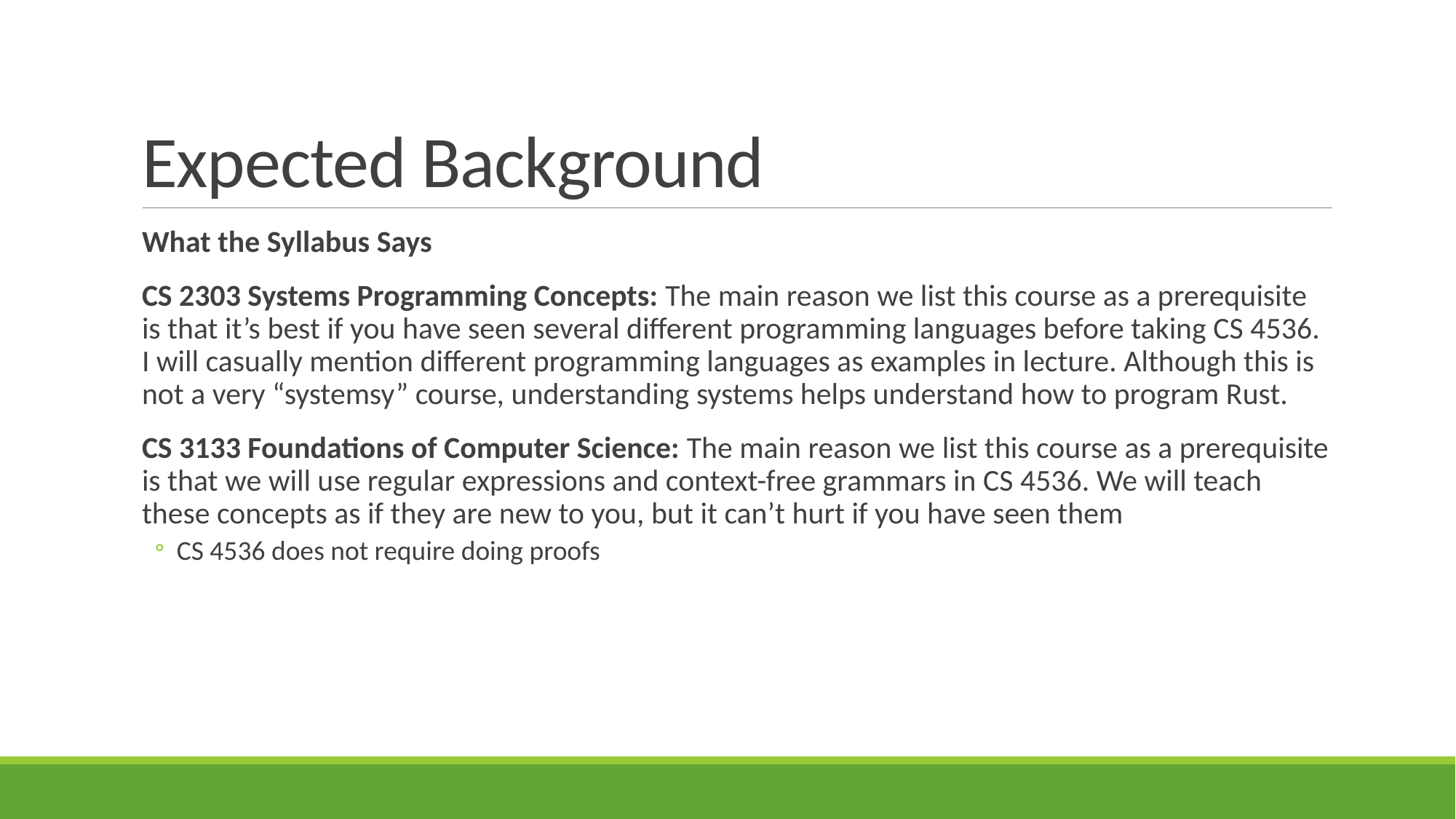

# Expected Background
What the Syllabus Says
CS 2303 Systems Programming Concepts: The main reason we list this course as a prerequisite is that it’s best if you have seen several different programming languages before taking CS 4536. I will casually mention different programming languages as examples in lecture. Although this is not a very “systemsy” course, understanding systems helps understand how to program Rust.
CS 3133 Foundations of Computer Science: The main reason we list this course as a prerequisite is that we will use regular expressions and context-free grammars in CS 4536. We will teach these concepts as if they are new to you, but it can’t hurt if you have seen them
CS 4536 does not require doing proofs